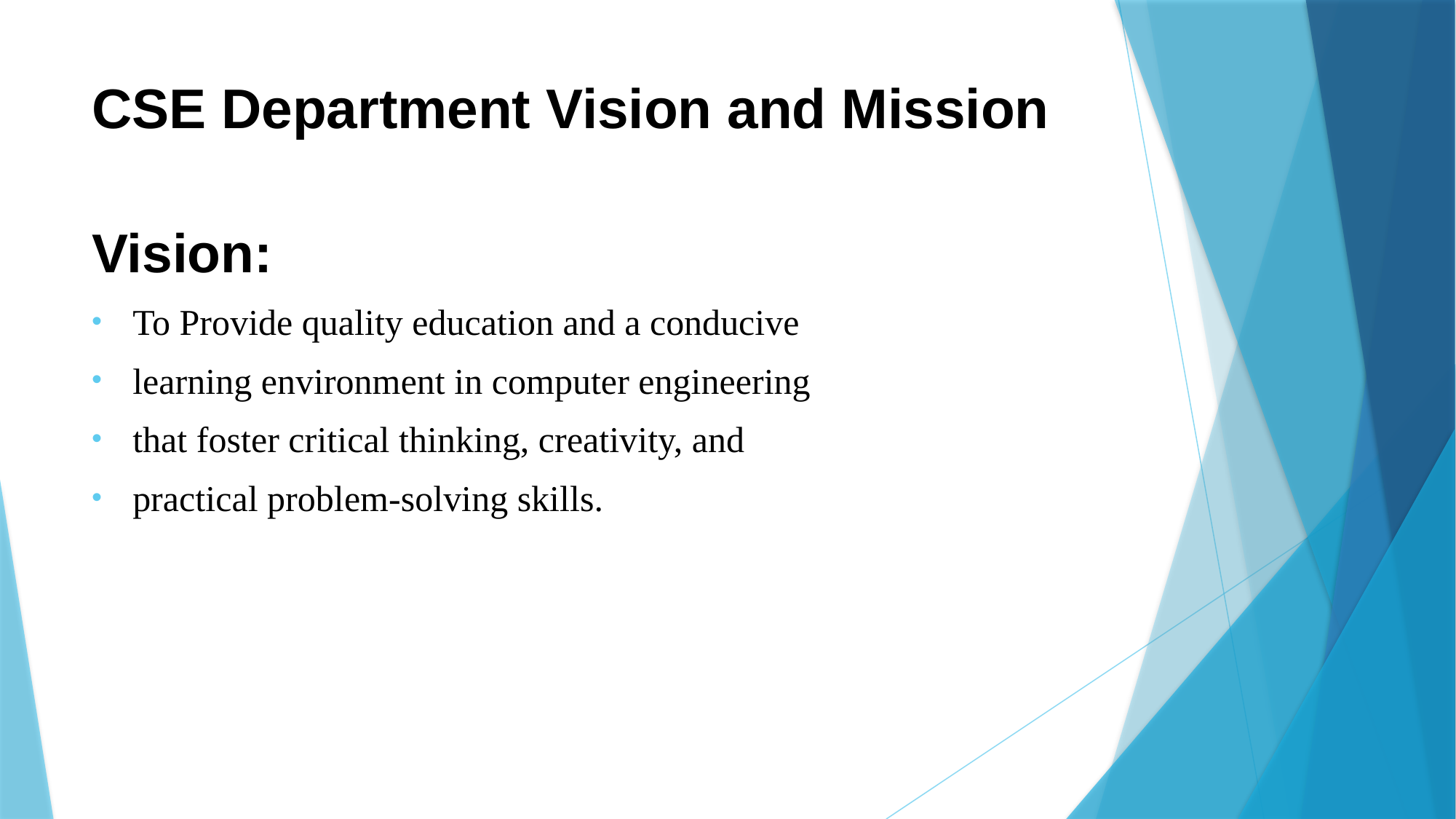

# CSE Department Vision and Mission
Vision:
To Provide quality education and a conducive
learning environment in computer engineering
that foster critical thinking, creativity, and
practical problem-solving skills.